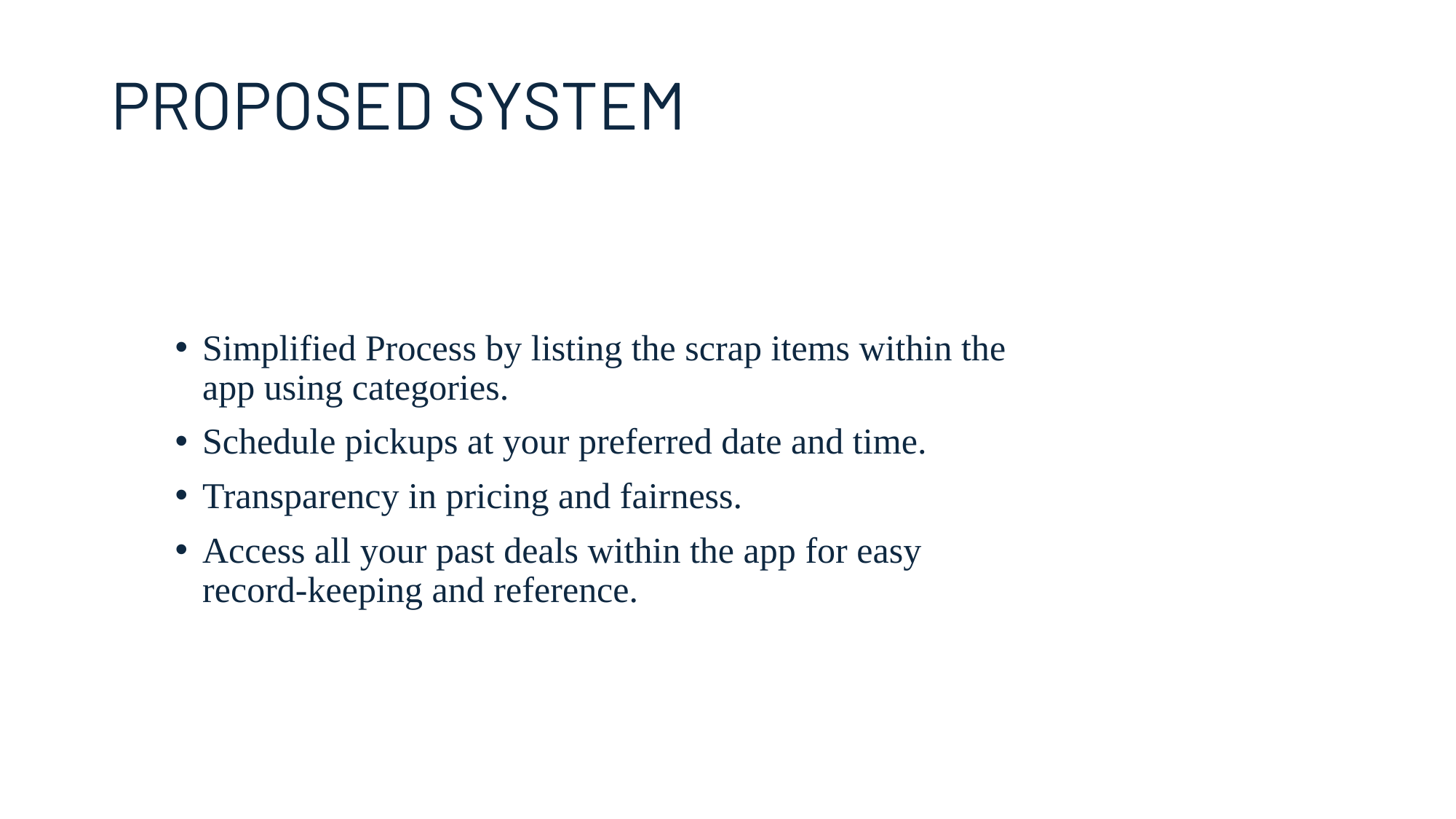

# PROPOSED SYSTEM
Simplified Process by listing the scrap items within the app using categories.
Schedule pickups at your preferred date and time.
Transparency in pricing and fairness.
Access all your past deals within the app for easy record-keeping and reference.